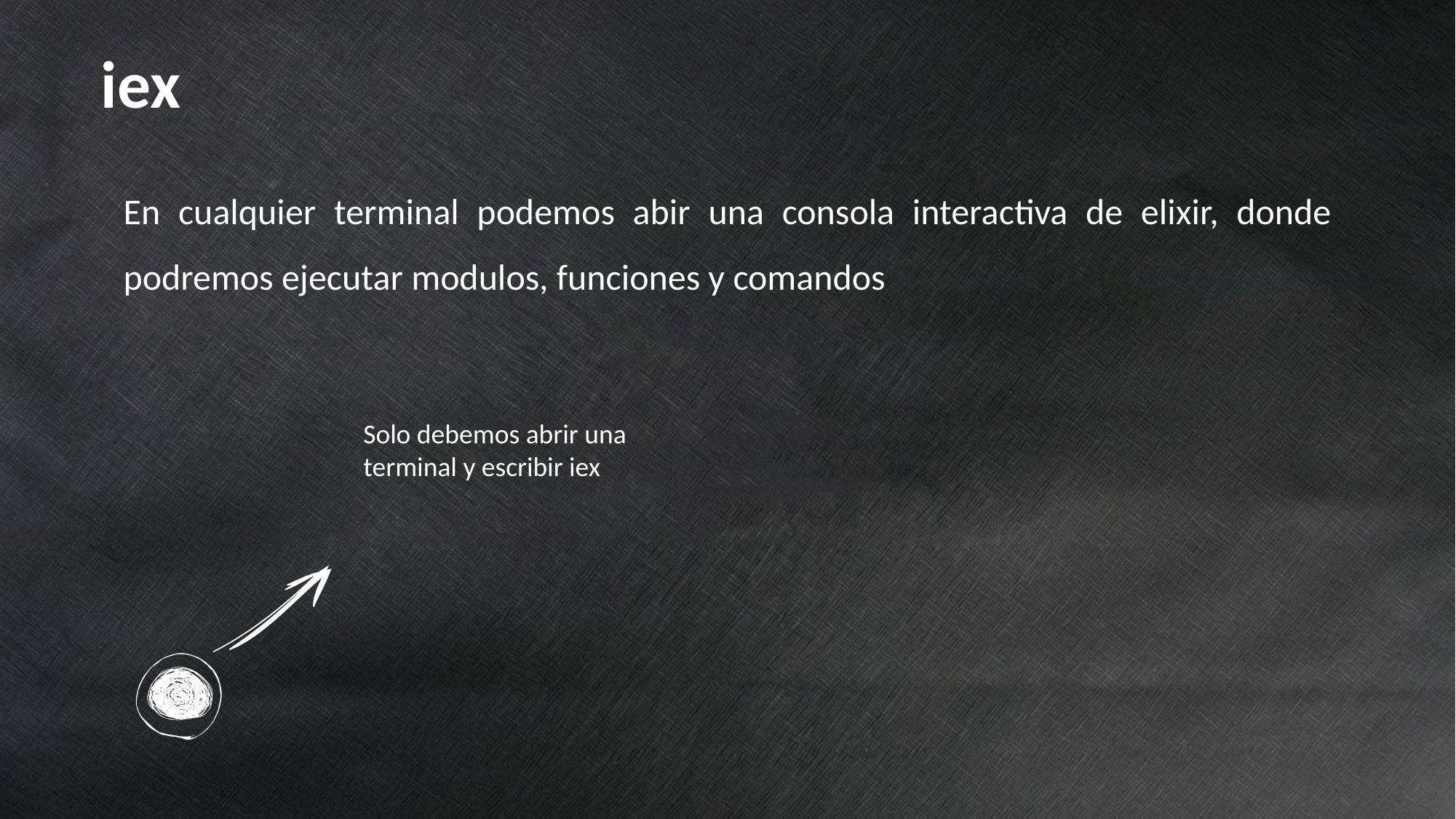

# iex
En cualquier terminal podemos abir una consola interactiva de elixir, donde podremos ejecutar modulos, funciones y comandos
Solo debemos abrir una terminal y escribir iex